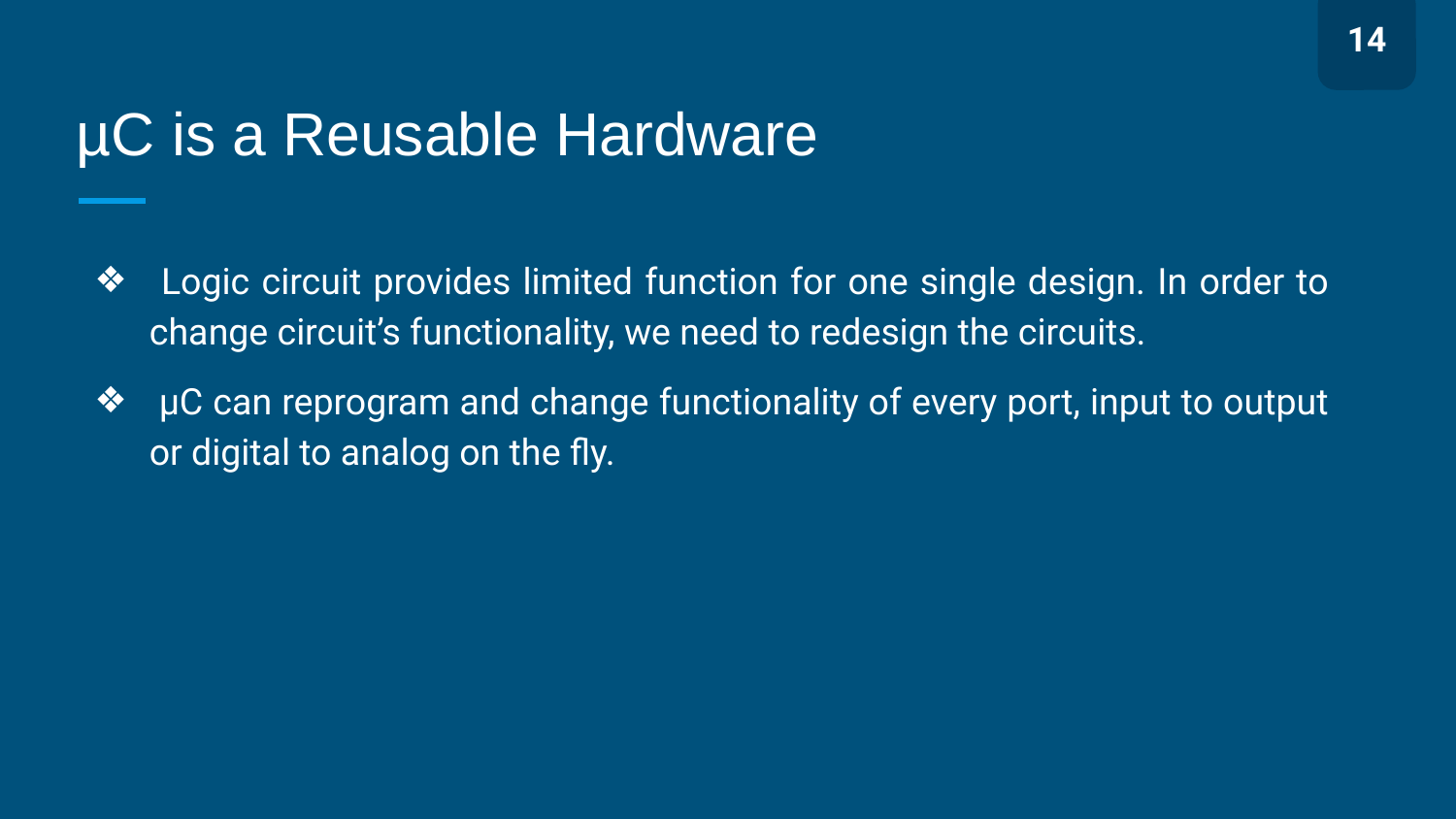

14
# µC is a Reusable Hardware
 Logic circuit provides limited function for one single design. In order to change circuit’s functionality, we need to redesign the circuits.
 µC can reprogram and change functionality of every port, input to output or digital to analog on the fly.